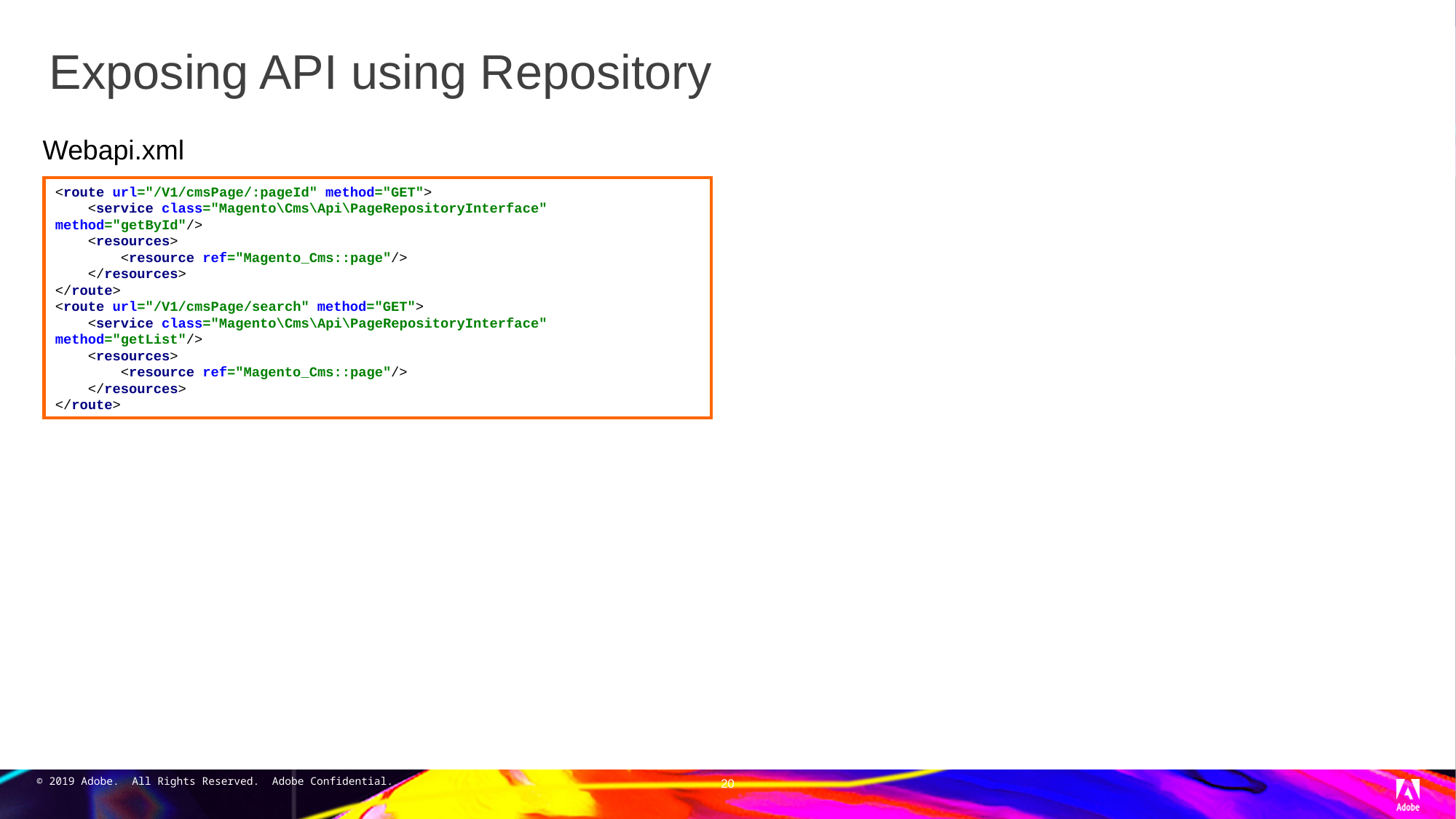

# Exposing API using Repository
Webapi.xml
<route url="/V1/cmsPage/:pageId" method="GET">
    <service class="Magento\Cms\Api\PageRepositoryInterface" method="getById"/>
    <resources>
        <resource ref="Magento_Cms::page"/>
    </resources>
</route>
<route url="/V1/cmsPage/search" method="GET">
    <service class="Magento\Cms\Api\PageRepositoryInterface" method="getList"/>
    <resources>
        <resource ref="Magento_Cms::page"/>
    </resources>
</route>
20